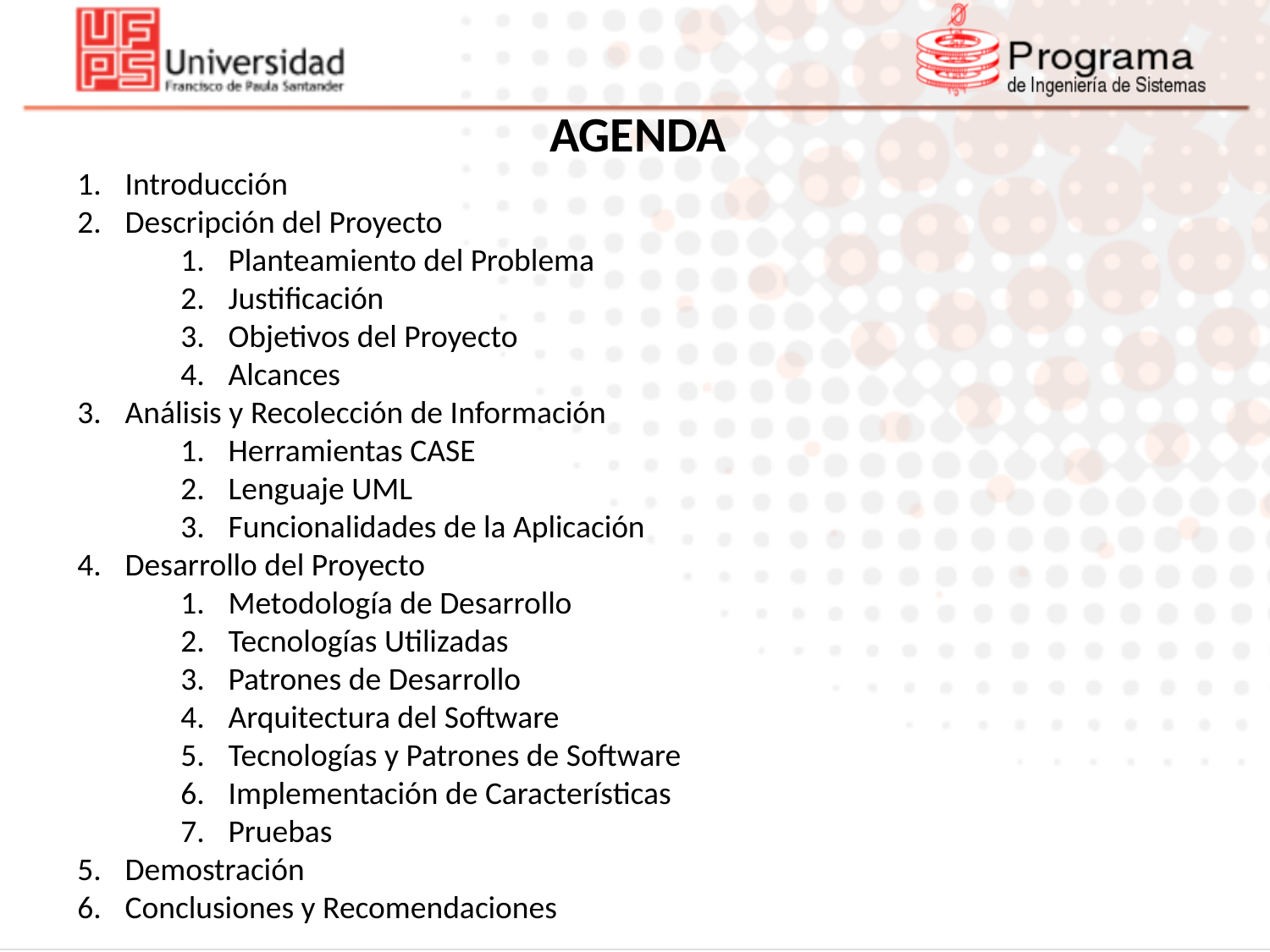

AGENDA
Introducción
Descripción del Proyecto
Planteamiento del Problema
Justificación
Objetivos del Proyecto
Alcances
Análisis y Recolección de Información
Herramientas CASE
Lenguaje UML
Funcionalidades de la Aplicación
Desarrollo del Proyecto
Metodología de Desarrollo
Tecnologías Utilizadas
Patrones de Desarrollo
Arquitectura del Software
Tecnologías y Patrones de Software
Implementación de Características
Pruebas
Demostración
Conclusiones y Recomendaciones